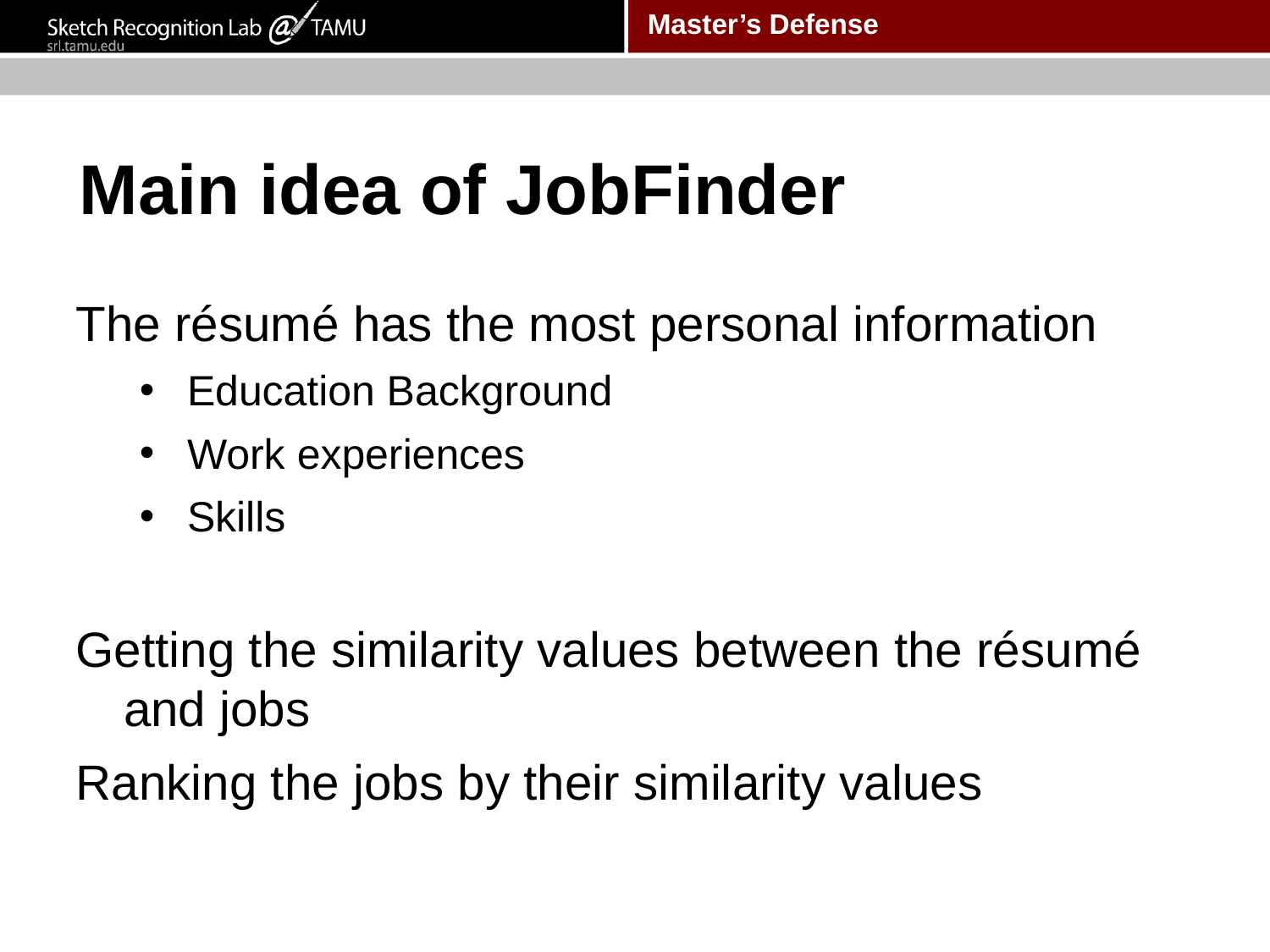

# Main idea of JobFinder
The résumé has the most personal information
Education Background
Work experiences
Skills

Getting the similarity values between the résumé and jobs
Ranking the jobs by their similarity values